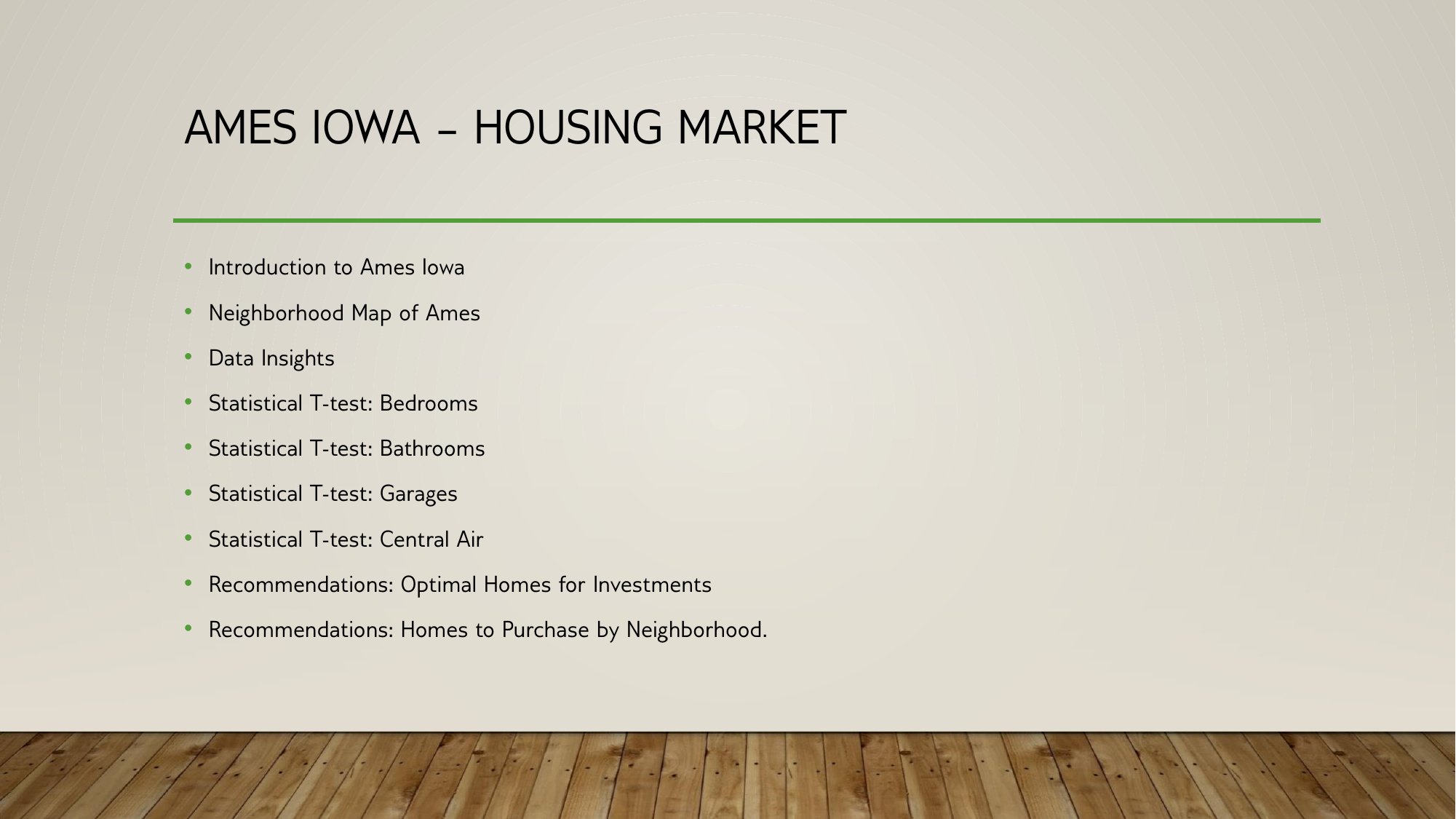

# AMES IOWA – HOUSING MARKET
Introduction to Ames Iowa
Neighborhood Map of Ames
Data Insights
Statistical T-test: Bedrooms
Statistical T-test: Bathrooms
Statistical T-test: Garages
Statistical T-test: Central Air
Recommendations: Optimal Homes for Investments
Recommendations: Homes to Purchase by Neighborhood.